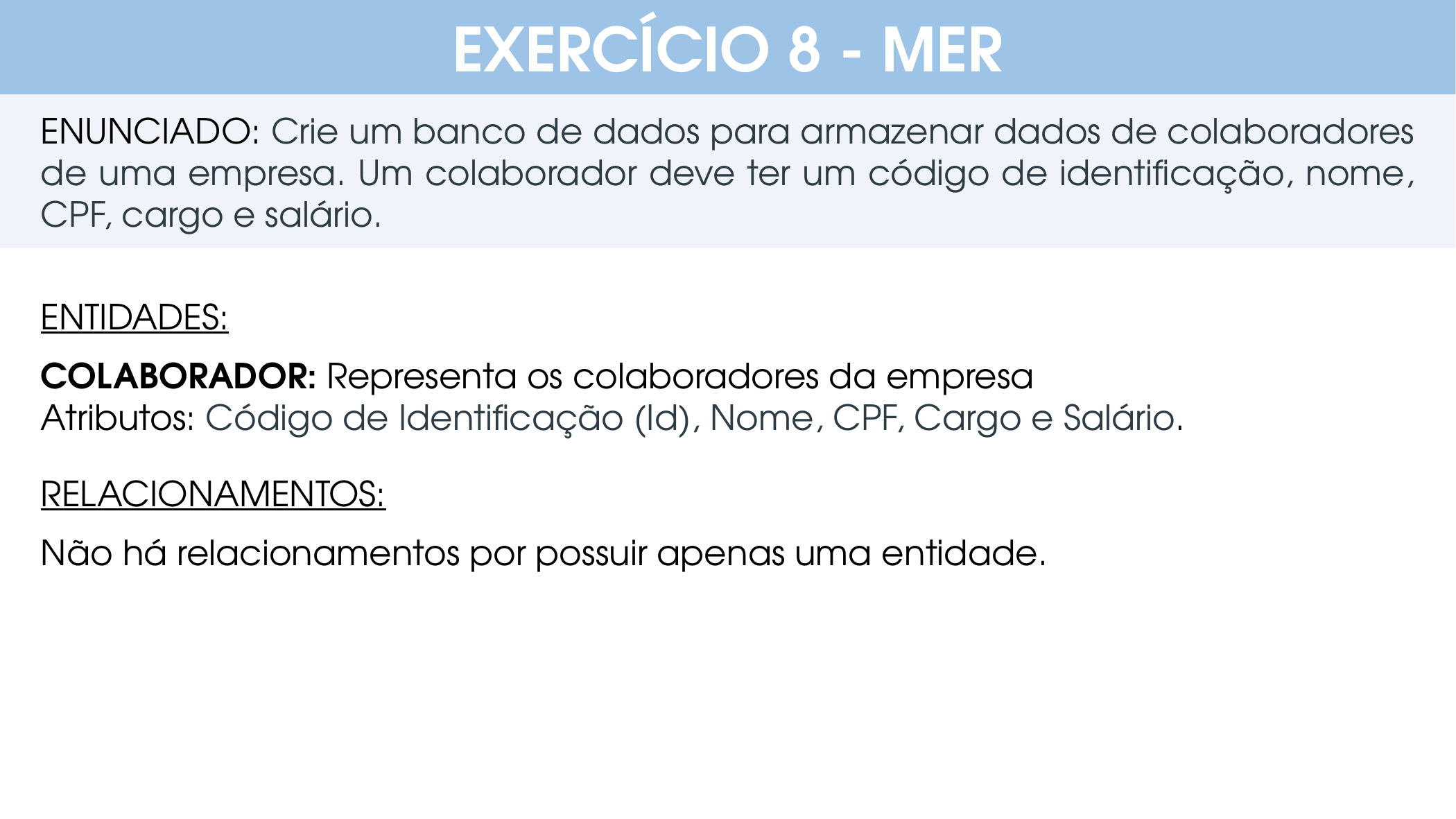

EXERCÍCIO 8 - MER
ENUNCIADO: Crie um banco de dados para armazenar dados de colaboradores de uma empresa. Um colaborador deve ter um código de identificação, nome, CPF, cargo e salário.
ENTIDADES:
COLABORADOR: Representa os colaboradores da empresa
Atributos: Código de Identificação (Id), Nome, CPF, Cargo e Salário.
RELACIONAMENTOS:
Não há relacionamentos por possuir apenas uma entidade.